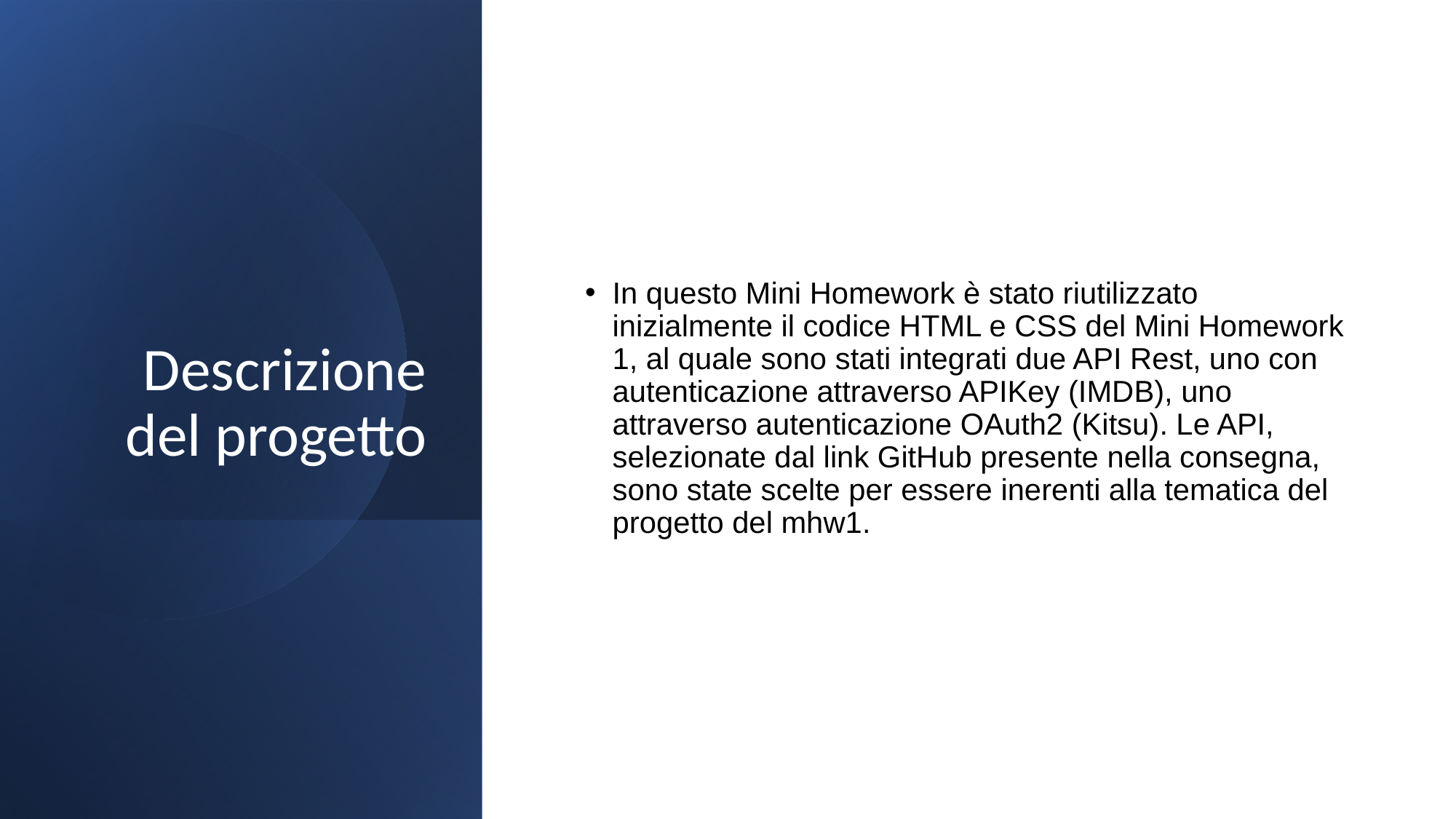

# Descrizione del progetto
In questo Mini Homework è stato riutilizzato inizialmente il codice HTML e CSS del Mini Homework 1, al quale sono stati integrati due API Rest, uno con autenticazione attraverso APIKey (IMDB), uno attraverso autenticazione OAuth2 (Kitsu). Le API, selezionate dal link GitHub presente nella consegna, sono state scelte per essere inerenti alla tematica del progetto del mhw1.